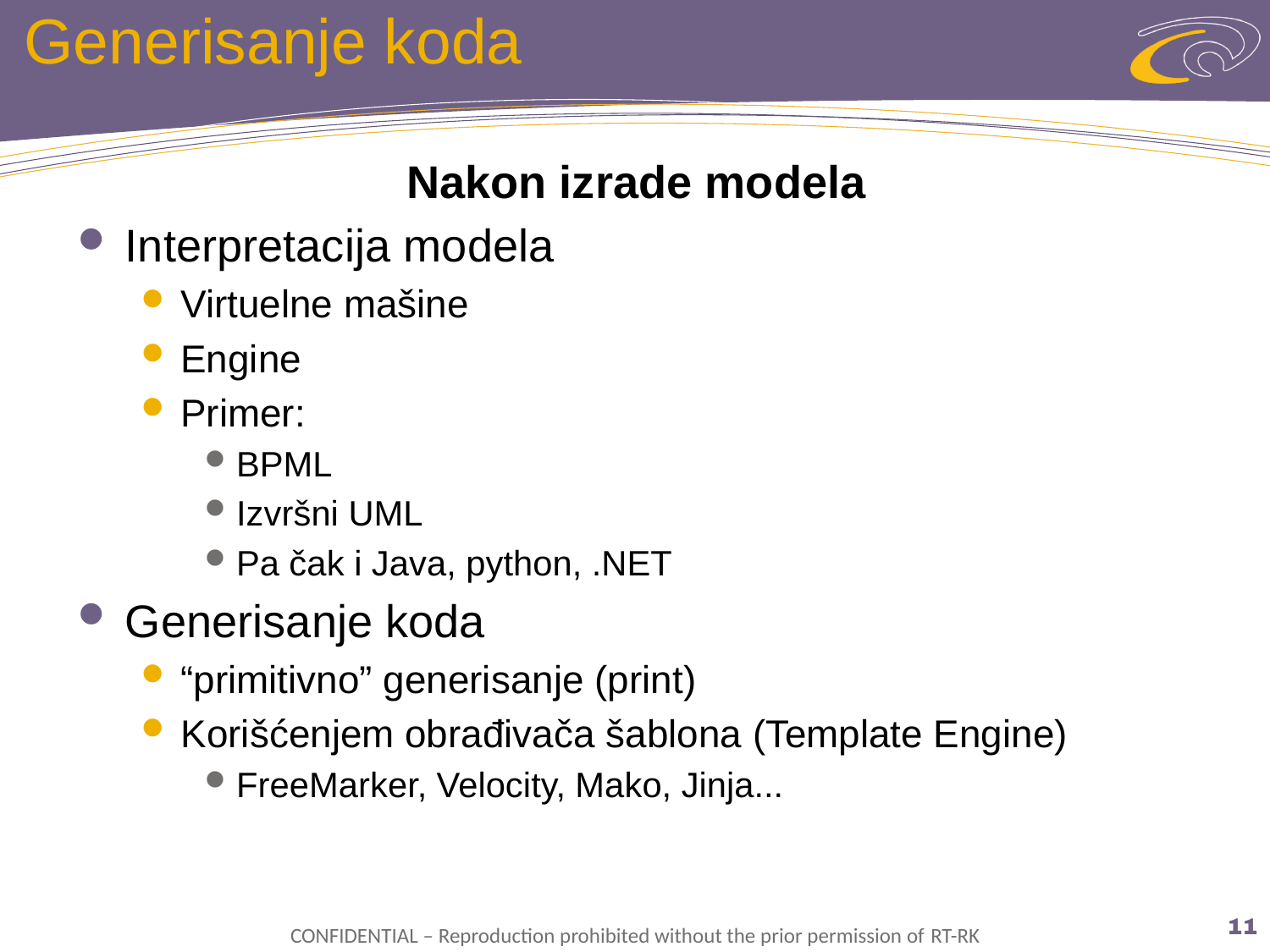

# Generisanje koda
Nakon izrade modela
Interpretacija modela
Virtuelne mašine
Engine
Primer:
BPML
Izvršni UML
Pa čak i Java, python, .NET
Generisanje koda
“primitivno” generisanje (print)
Korišćenjem obrađivača šablona (Template Engine)
FreeMarker, Velocity, Mako, Jinja...